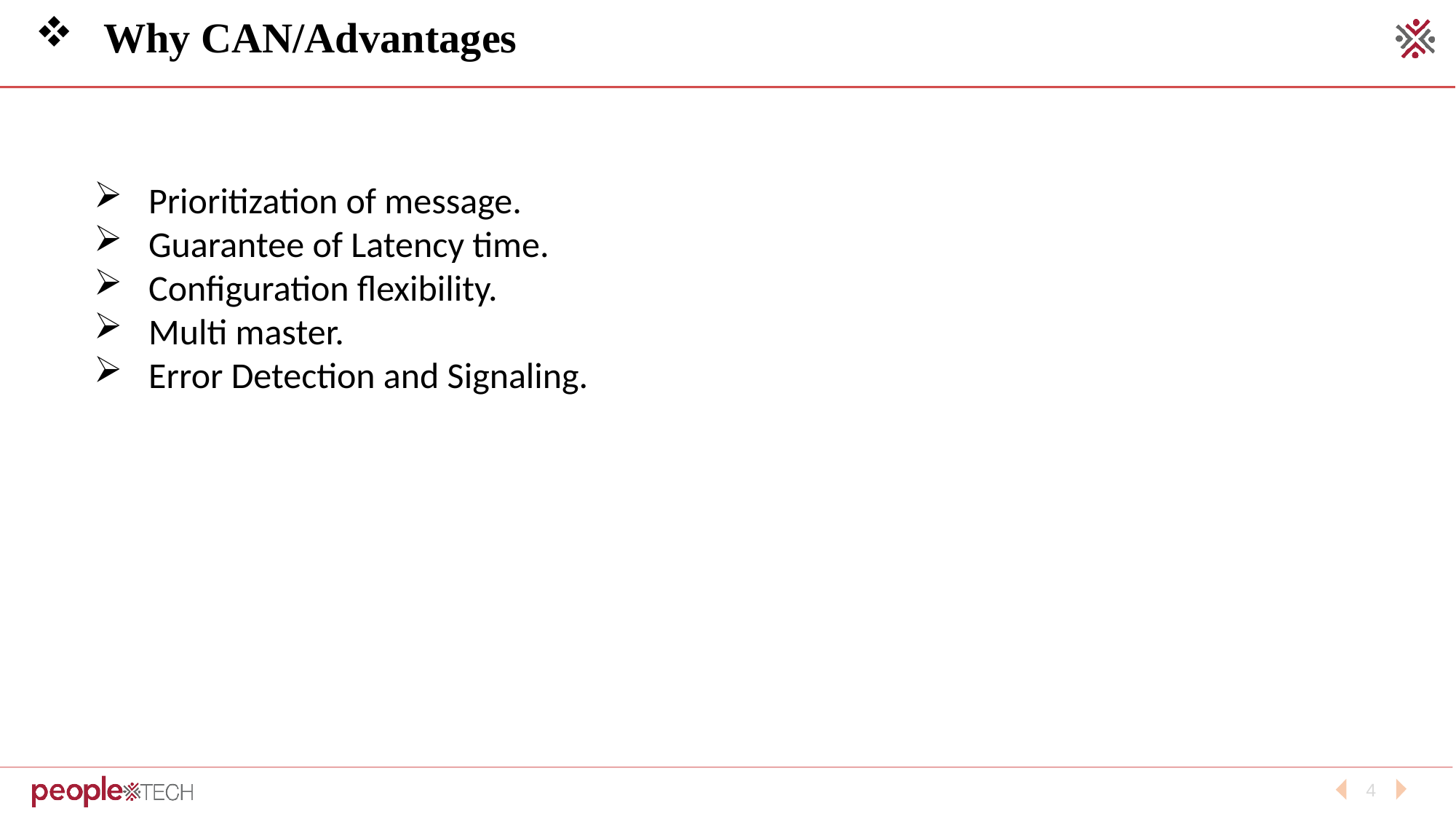

# Why CAN/Advantages
Prioritization of message.
Guarantee of Latency time.
Configuration flexibility.
Multi master.
Error Detection and Signaling.